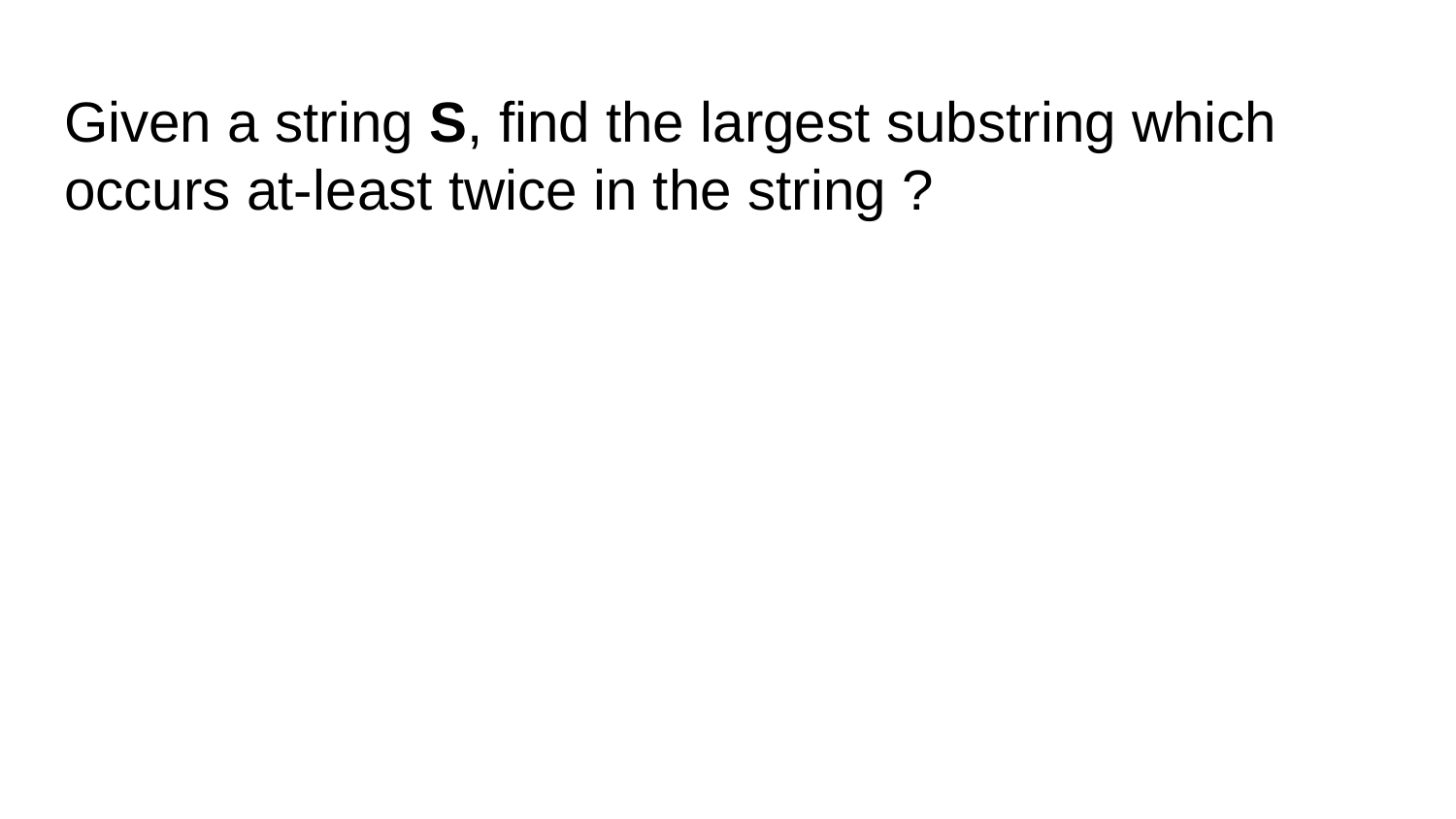

# Given a string S, find the largest substring which occurs at-least twice in the string ?